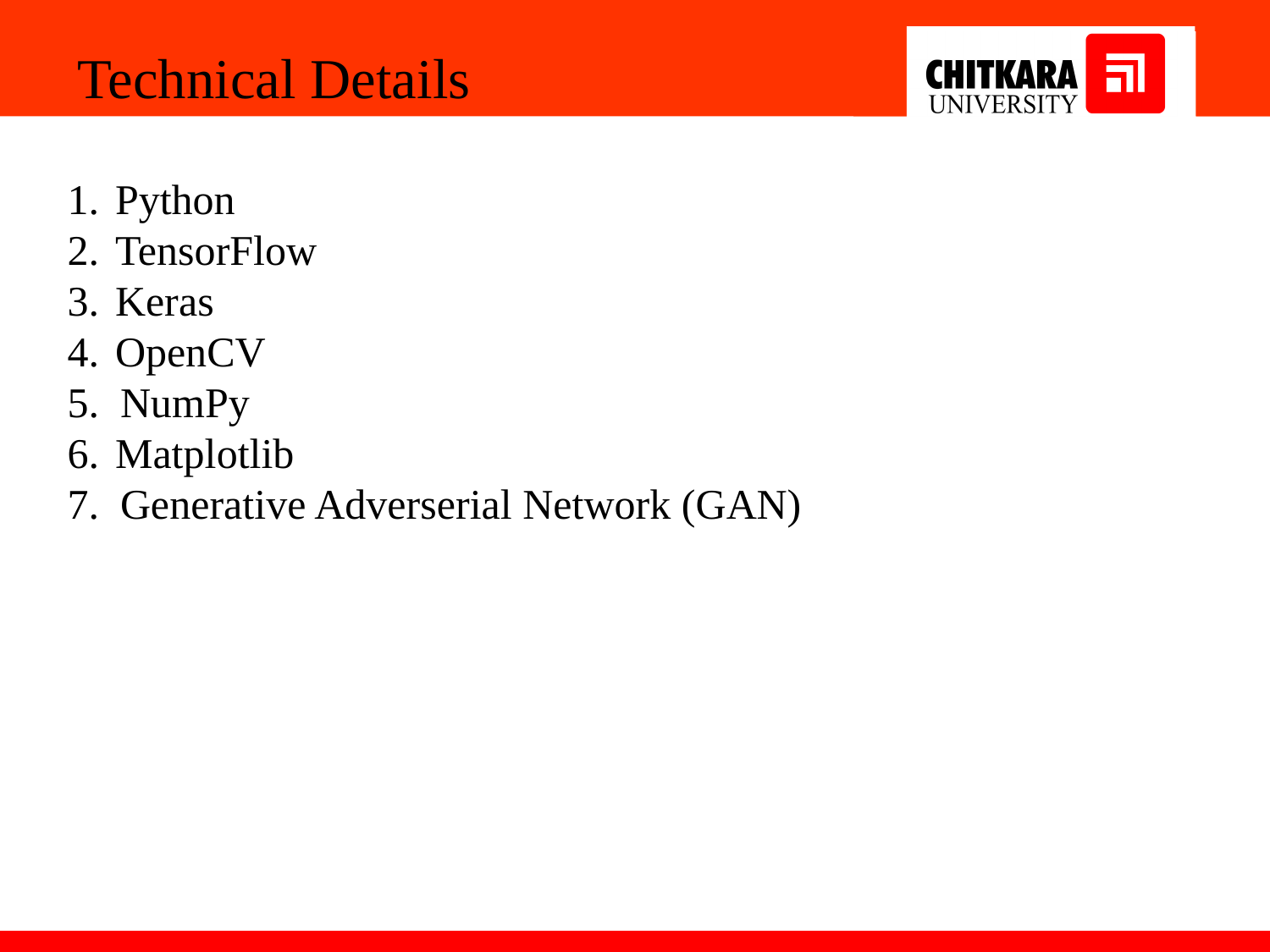

Technical Details
Python
TensorFlow
Keras
OpenCV
5.  NumPy
Matplotlib
7.  Generative Adverserial Network (GAN)